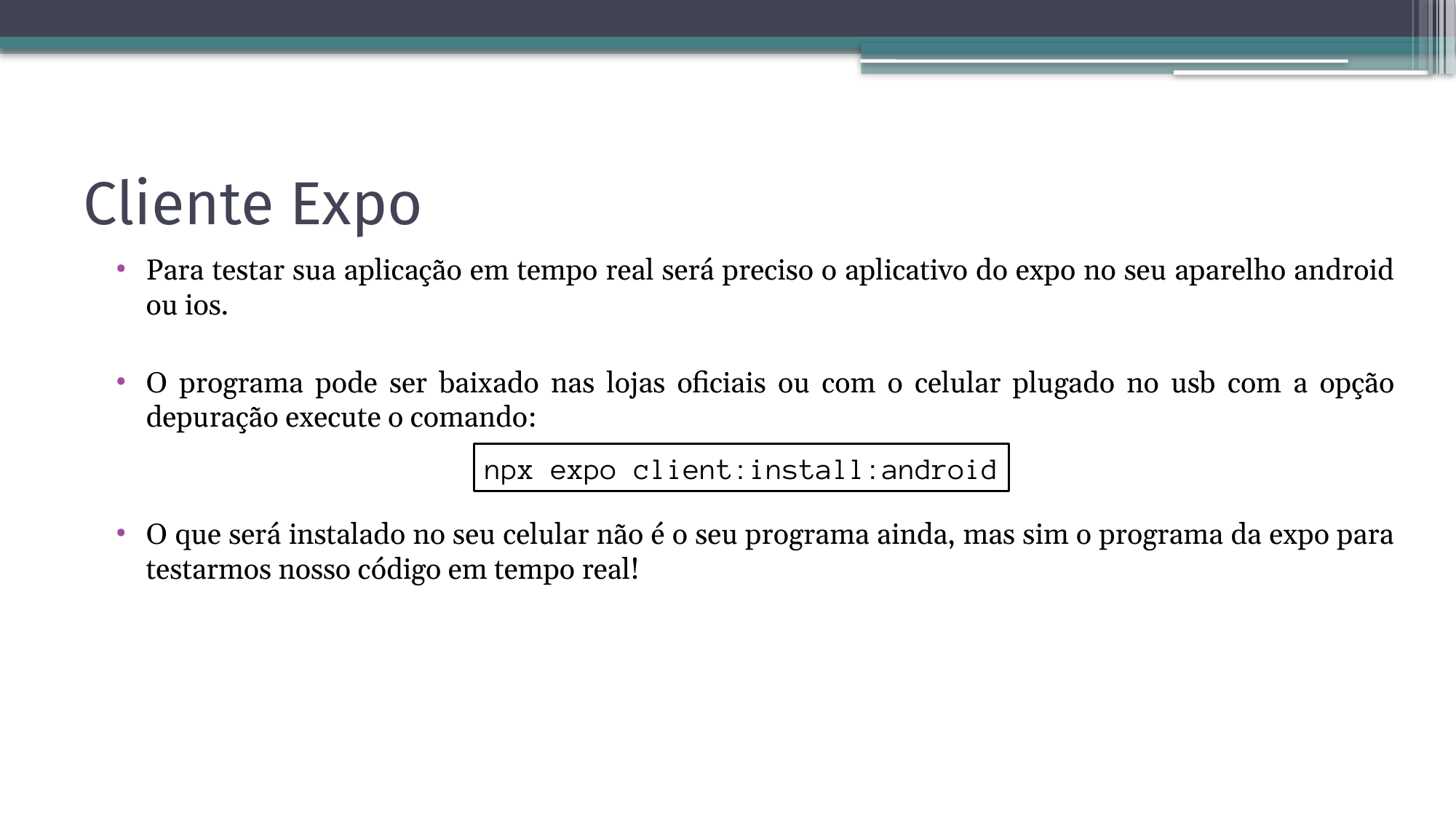

# Cliente Expo
Para testar sua aplicação em tempo real será preciso o aplicativo do expo no seu aparelho android ou ios.

O programa pode ser baixado nas lojas oficiais ou com o celular plugado no usb com a opção depuração execute o comando:

O que será instalado no seu celular não é o seu programa ainda, mas sim o programa da expo para testarmos nosso código em tempo real!

npx expo client:install:android